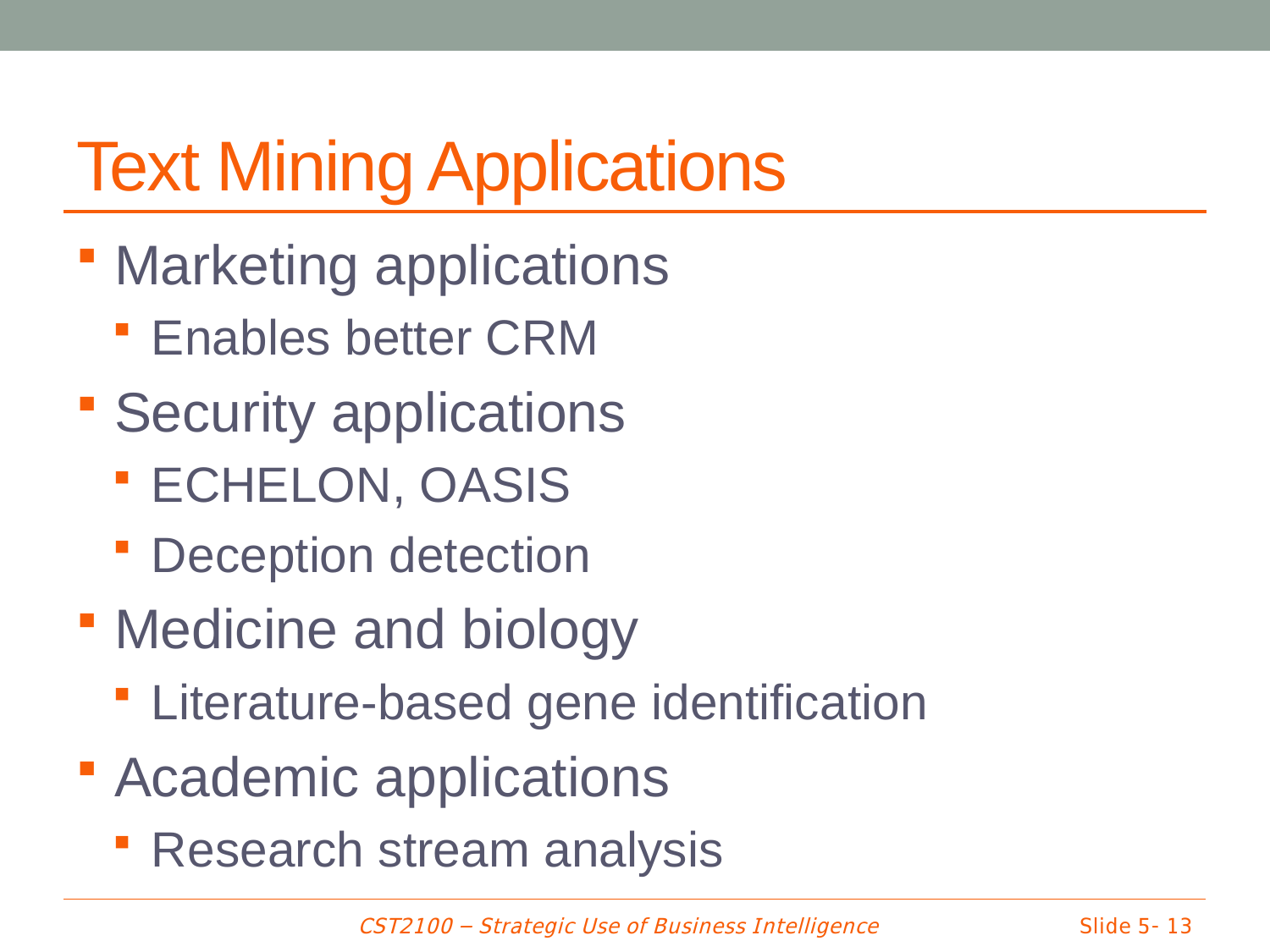

# Text Mining Applications
Marketing applications
Enables better CRM
Security applications
ECHELON, OASIS
Deception detection
Medicine and biology
Literature-based gene identification
Academic applications
Research stream analysis